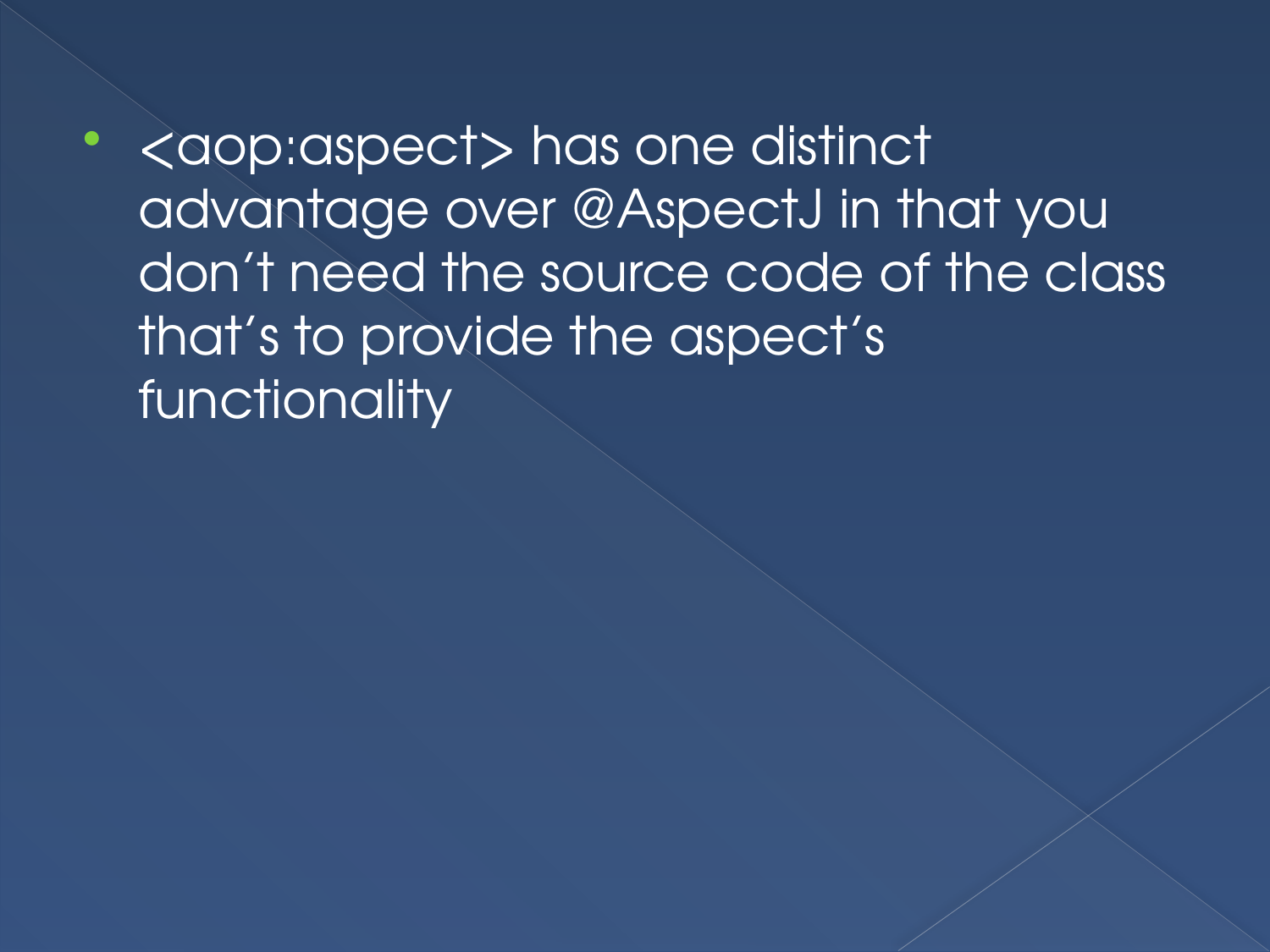

<aop:aspect> has one distinct advantage over @AspectJ in that you don’t need the source code of the class that’s to provide the aspect’s functionality